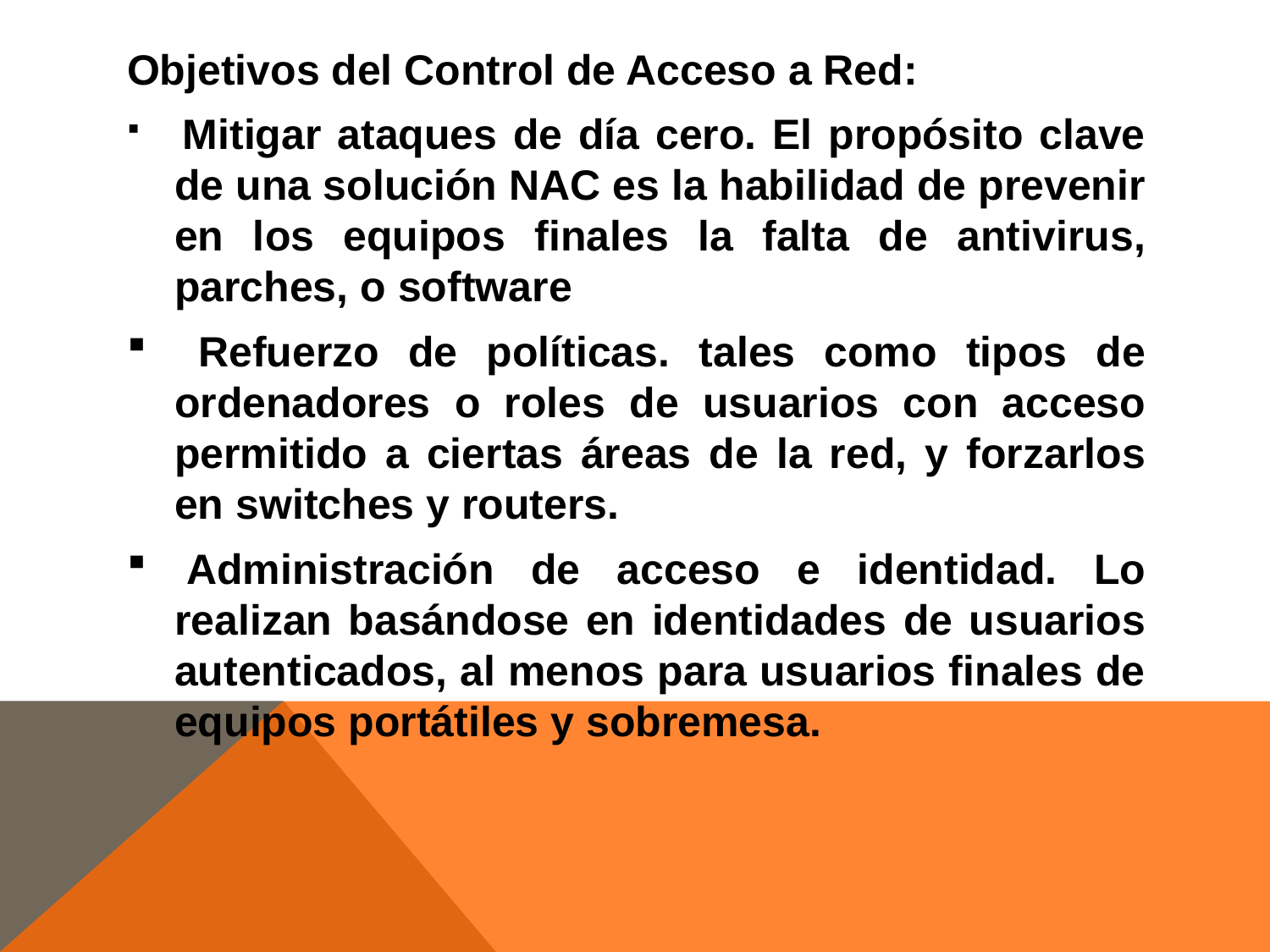

Objetivos del Control de Acceso a Red:
 Mitigar ataques de día cero. El propósito clave de una solución NAC es la habilidad de prevenir en los equipos finales la falta de antivirus, parches, o software
  Refuerzo de políticas. tales como tipos de ordenadores o roles de usuarios con acceso permitido a ciertas áreas de la red, y forzarlos en switches y routers.
 Administración de acceso e identidad. Lo realizan basándose en identidades de usuarios autenticados, al menos para usuarios finales de equipos portátiles y sobremesa.